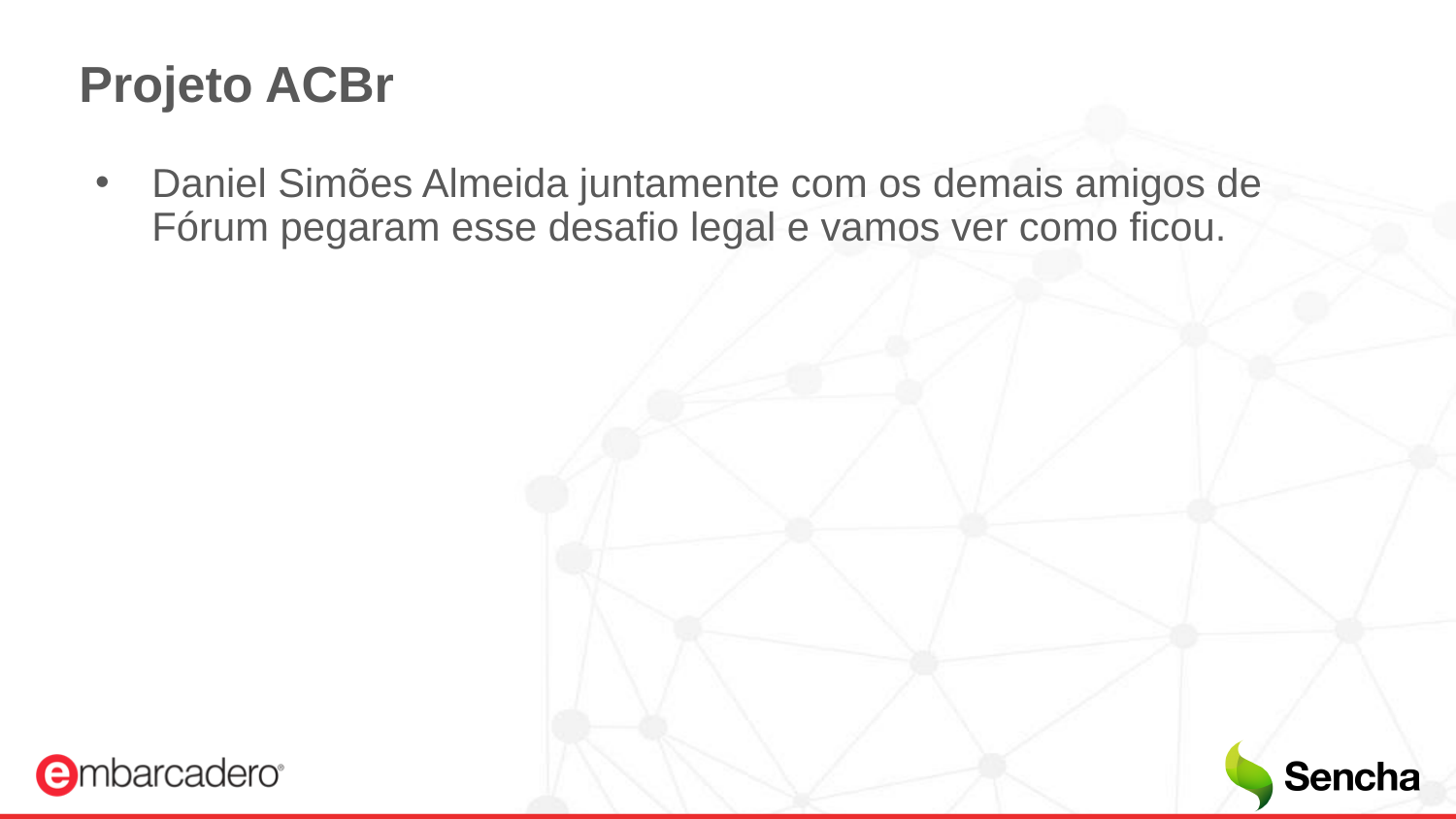

# Projeto ACBr
Daniel Simões Almeida juntamente com os demais amigos de Fórum pegaram esse desafio legal e vamos ver como ficou.